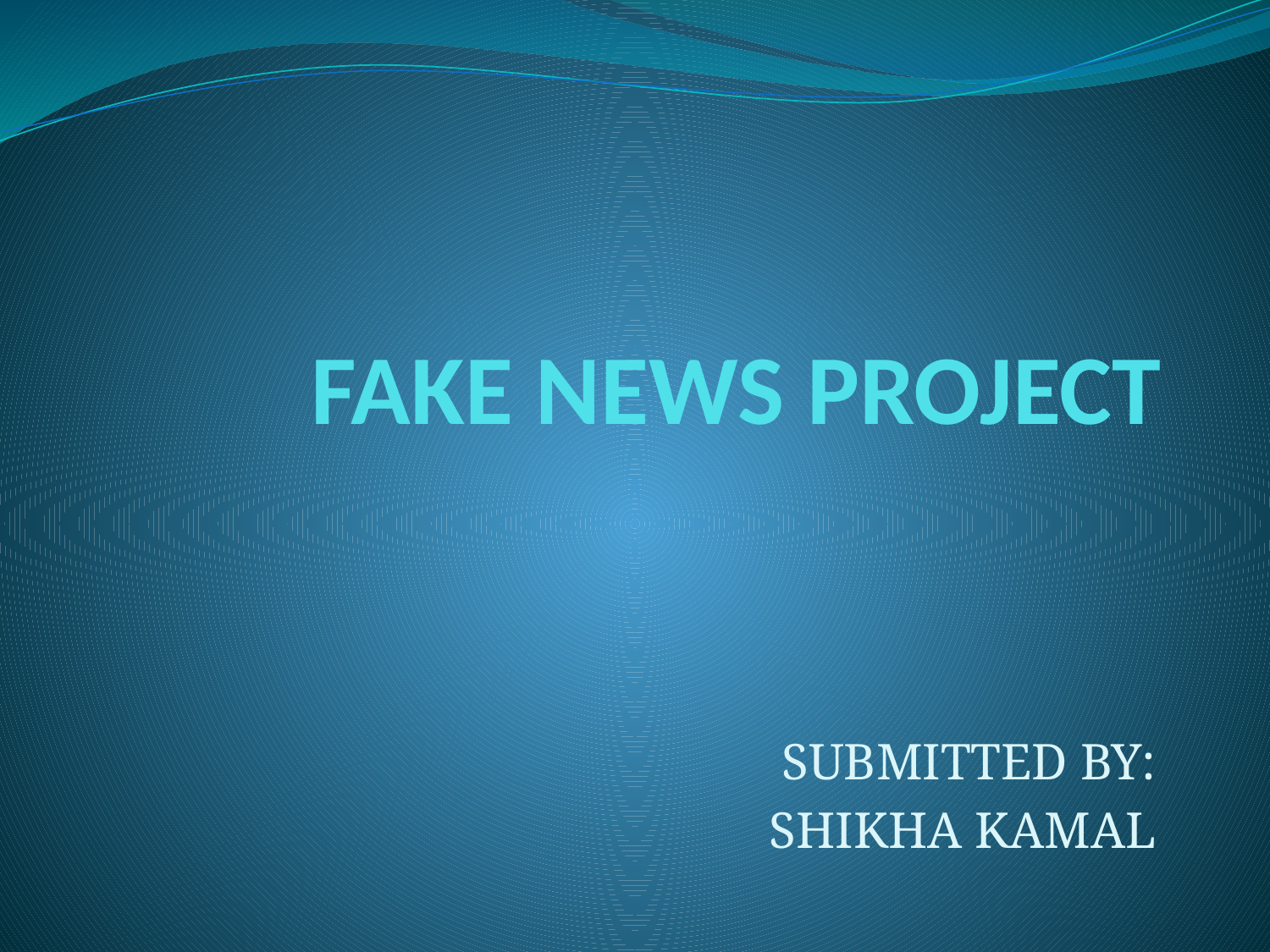

# FAKE NEWS PROJECT

SUBMITTED BY:
SHIKHA KAMAL